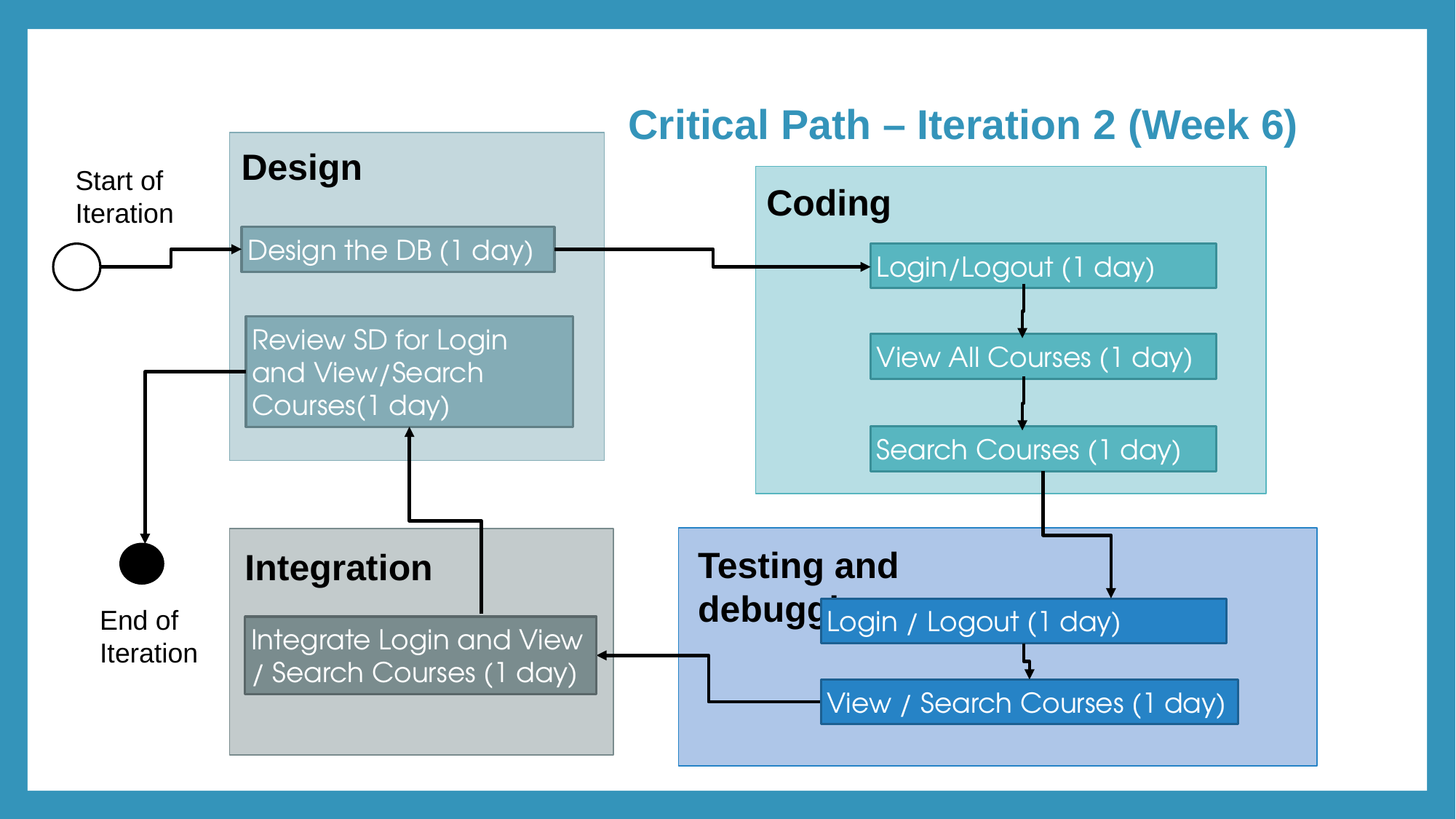

# Critical Path – Iteration 2 (Week 6)

Design
Start of Iteration

Coding
Design the DB (1 day)
Login/Logout (1 day)

Review SD for Login and View/Search Courses(1 day)
View All Courses (1 day)
Search Courses (1 day)

Testing and debugging
Integration

End of Iteration
Login / Logout (1 day)
Integrate Login and View / Search Courses (1 day)
View / Search Courses (1 day)